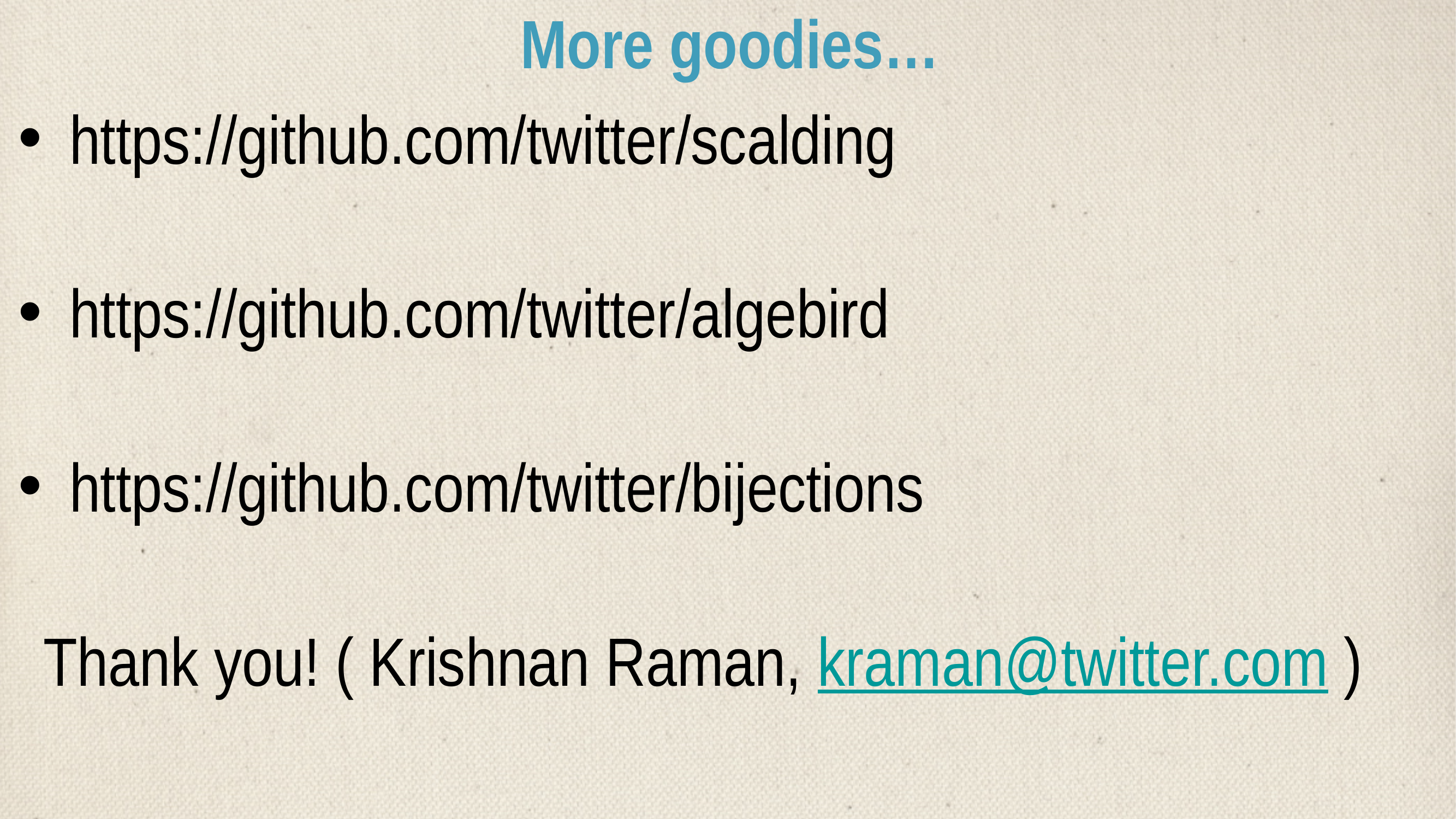

# More goodies…
https://github.com/twitter/scalding
https://github.com/twitter/algebird
https://github.com/twitter/bijections
Thank you! ( Krishnan Raman, kraman@twitter.com )